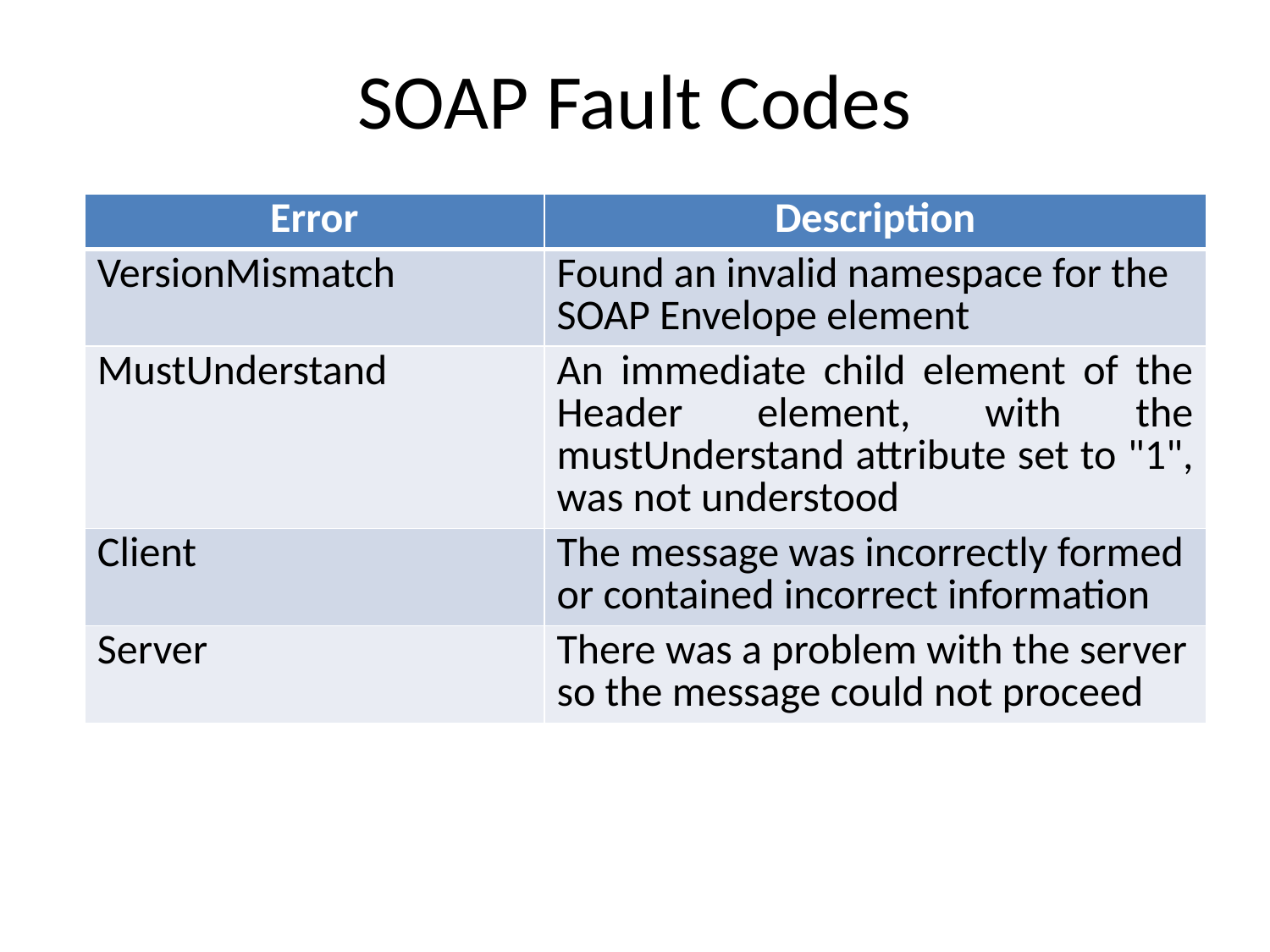

# SOAP Fault Codes
| Error | Description |
| --- | --- |
| VersionMismatch | Found an invalid namespace for the SOAP Envelope element |
| MustUnderstand | An immediate child element of the Header element, with the mustUnderstand attribute set to "1", was not understood |
| Client | The message was incorrectly formed or contained incorrect information |
| Server | There was a problem with the server so the message could not proceed |